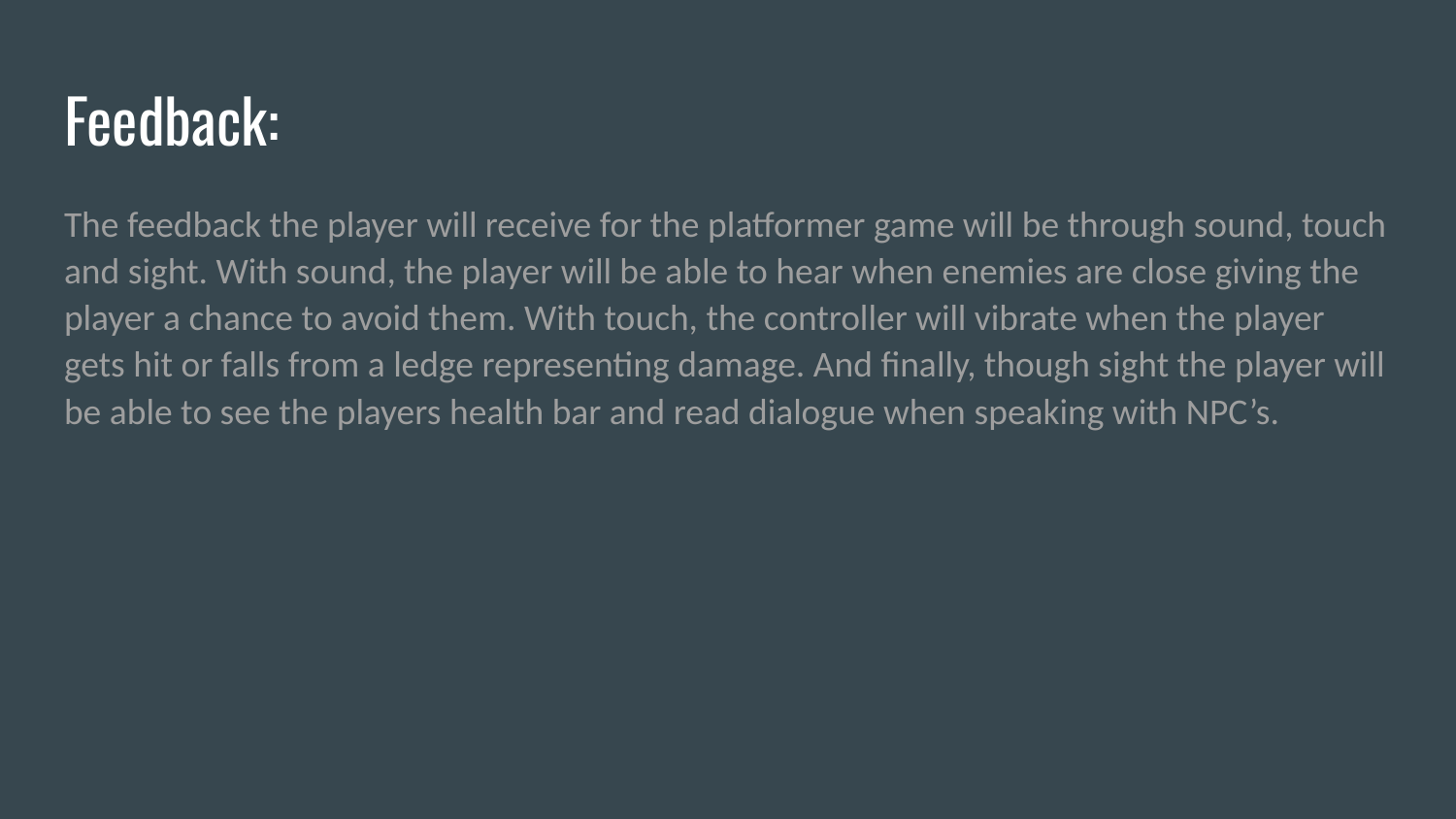

# Feedback:
The feedback the player will receive for the platformer game will be through sound, touch and sight. With sound, the player will be able to hear when enemies are close giving the player a chance to avoid them. With touch, the controller will vibrate when the player gets hit or falls from a ledge representing damage. And finally, though sight the player will be able to see the players health bar and read dialogue when speaking with NPC’s.